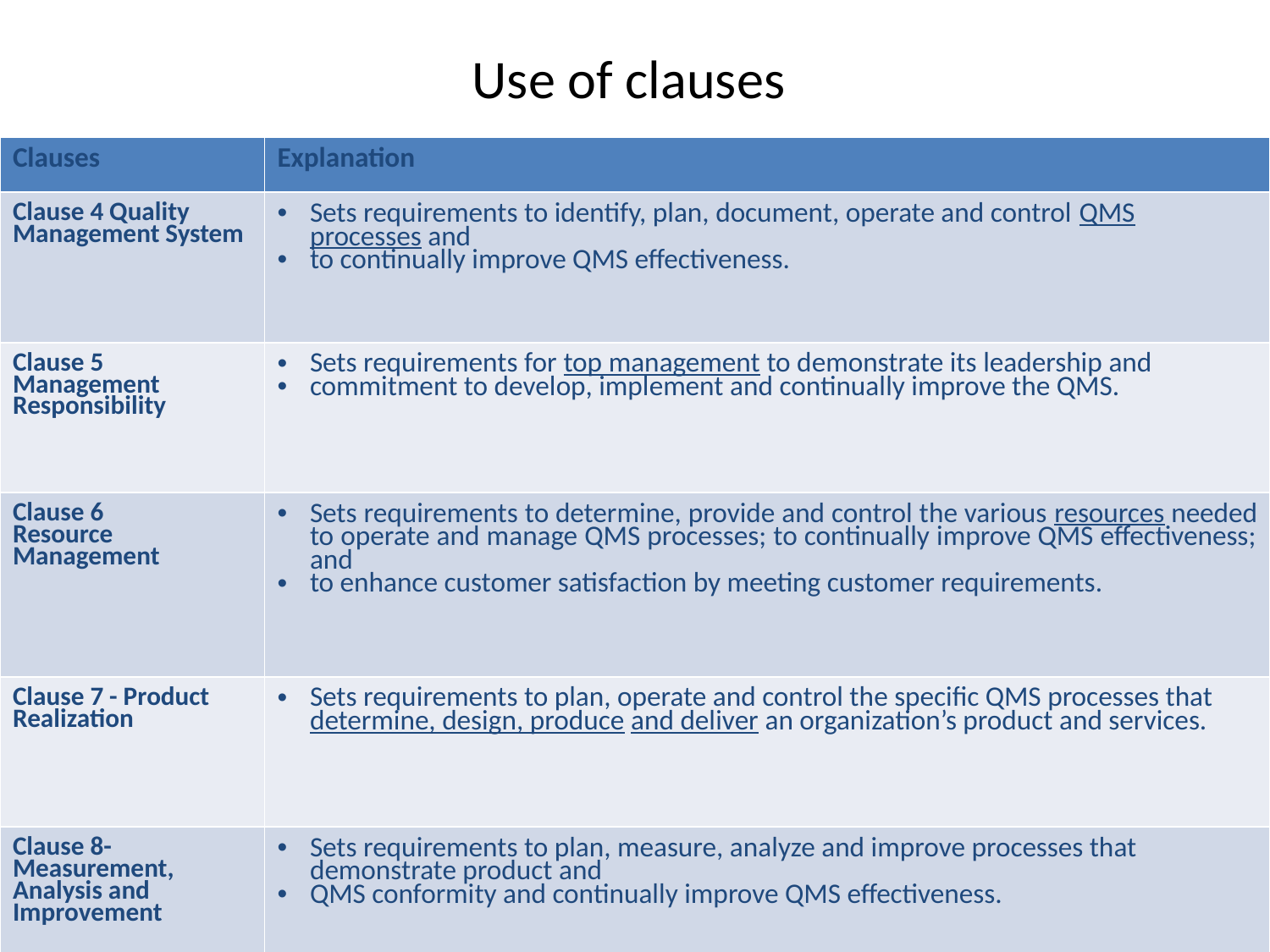

Use of clauses
| Clauses | Explanation |
| --- | --- |
| Clause 4 Quality Management System | Sets requirements to identify, plan, document, operate and control QMS processes and to continually improve QMS effectiveness. |
| Clause 5 Management Responsibility | Sets requirements for top management to demonstrate its leadership and commitment to develop, implement and continually improve the QMS. |
| Clause 6 Resource Management | Sets requirements to determine, provide and control the various resources needed to operate and manage QMS processes; to continually improve QMS effectiveness; and to enhance customer satisfaction by meeting customer requirements. |
| Clause 7 - Product Realization | Sets requirements to plan, operate and control the specific QMS processes that determine, design, produce and deliver an organization’s product and services. |
| Clause 8-Measurement, Analysis and Improvement | Sets requirements to plan, measure, analyze and improve processes that demonstrate product and QMS conformity and continually improve QMS effectiveness. |